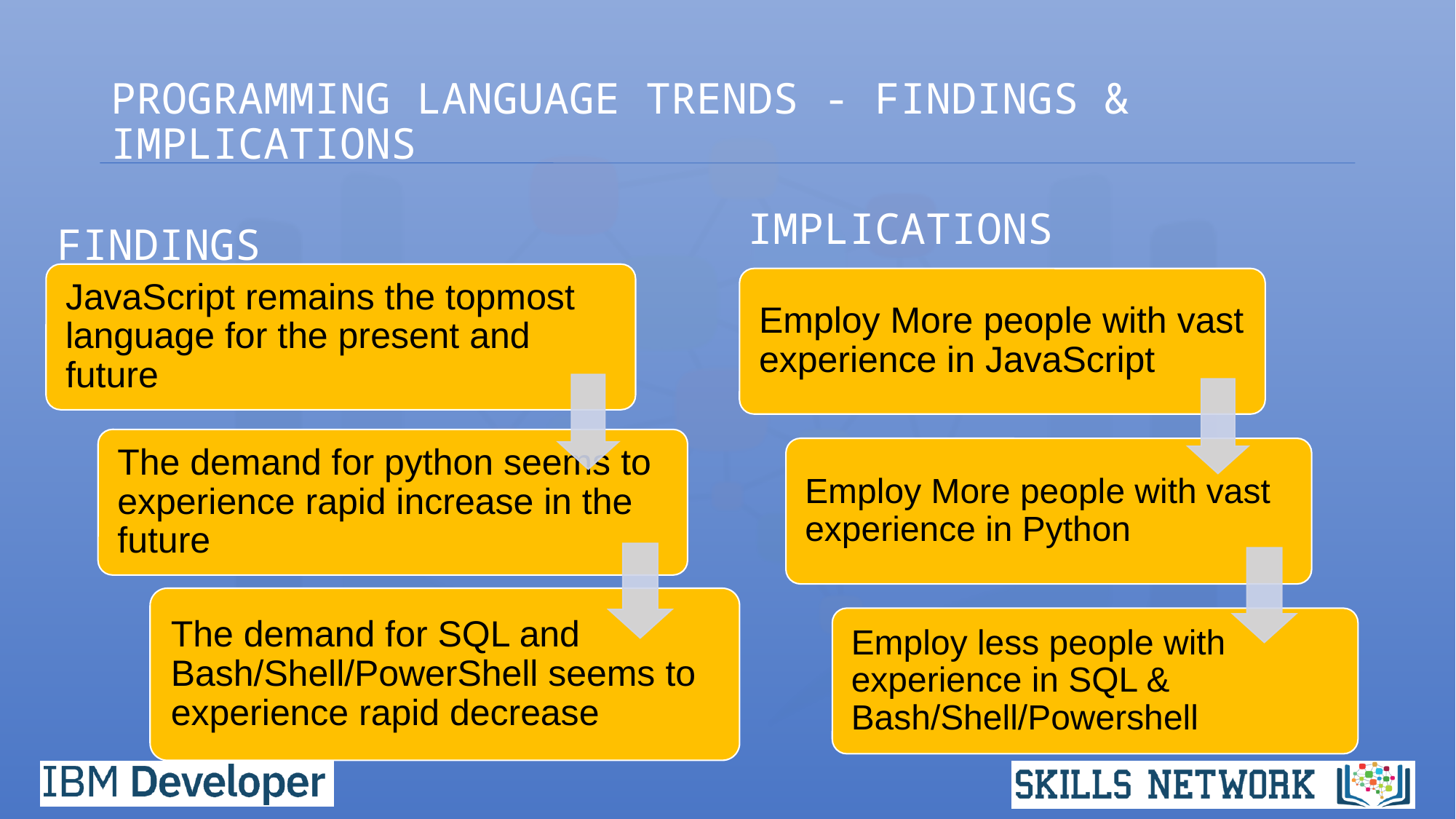

# PROGRAMMING LANGUAGE TRENDS - FINDINGS & IMPLICATIONS
IMPLICATIONS
FINDINGS
Employ More people with vast experience in JavaScript
Employ More people with vast experience in Python
Employ less people with experience in SQL & Bash/Shell/Powershell

JavaScript remains the topmost language for the present and future
The demand for python seems to experience rapid increase in the future
The demand for SQL and Bash/Shell/PowerShell seems to experience rapid decrease